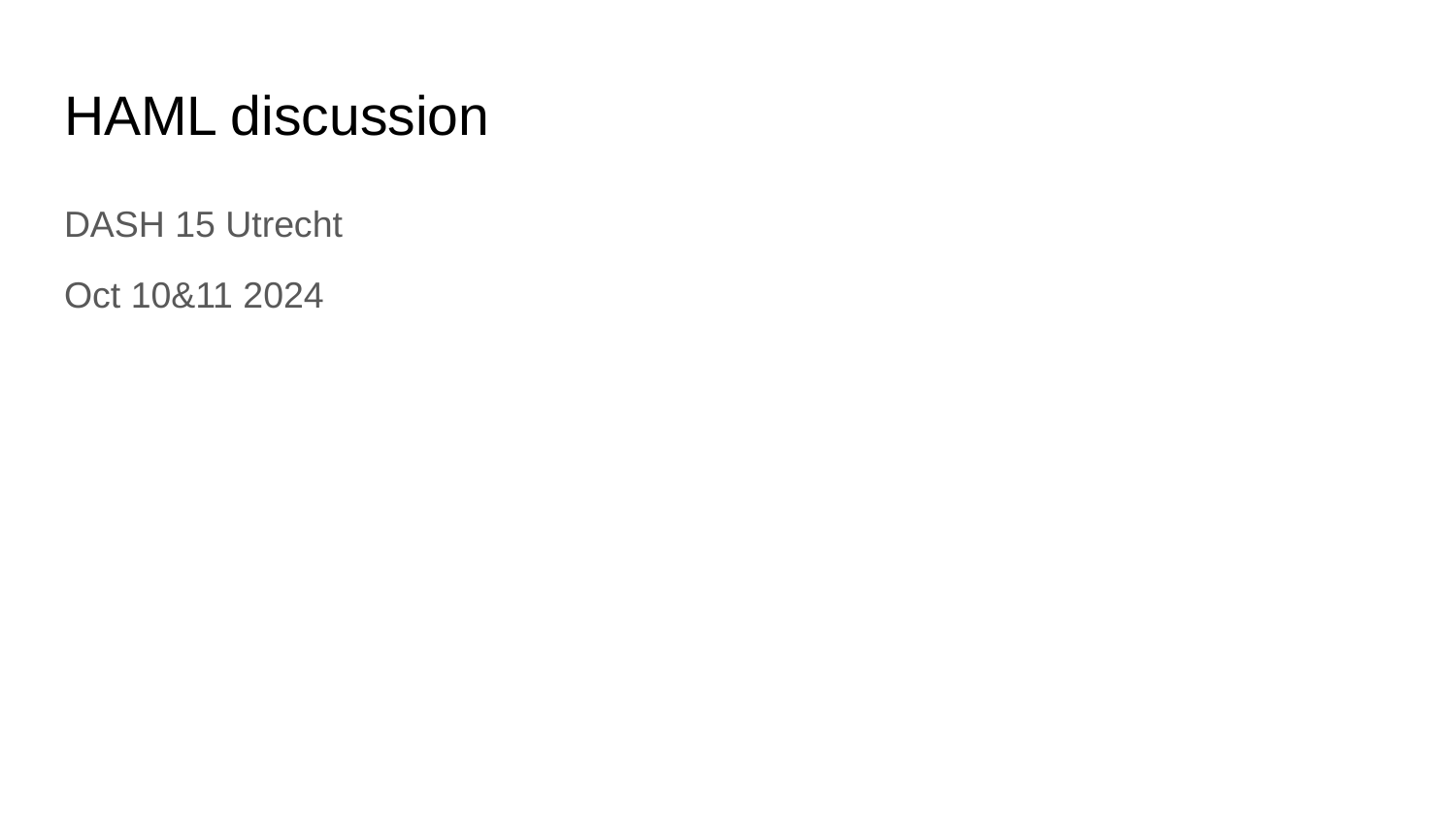

# HAML discussion
DASH 15 Utrecht
Oct 10&11 2024